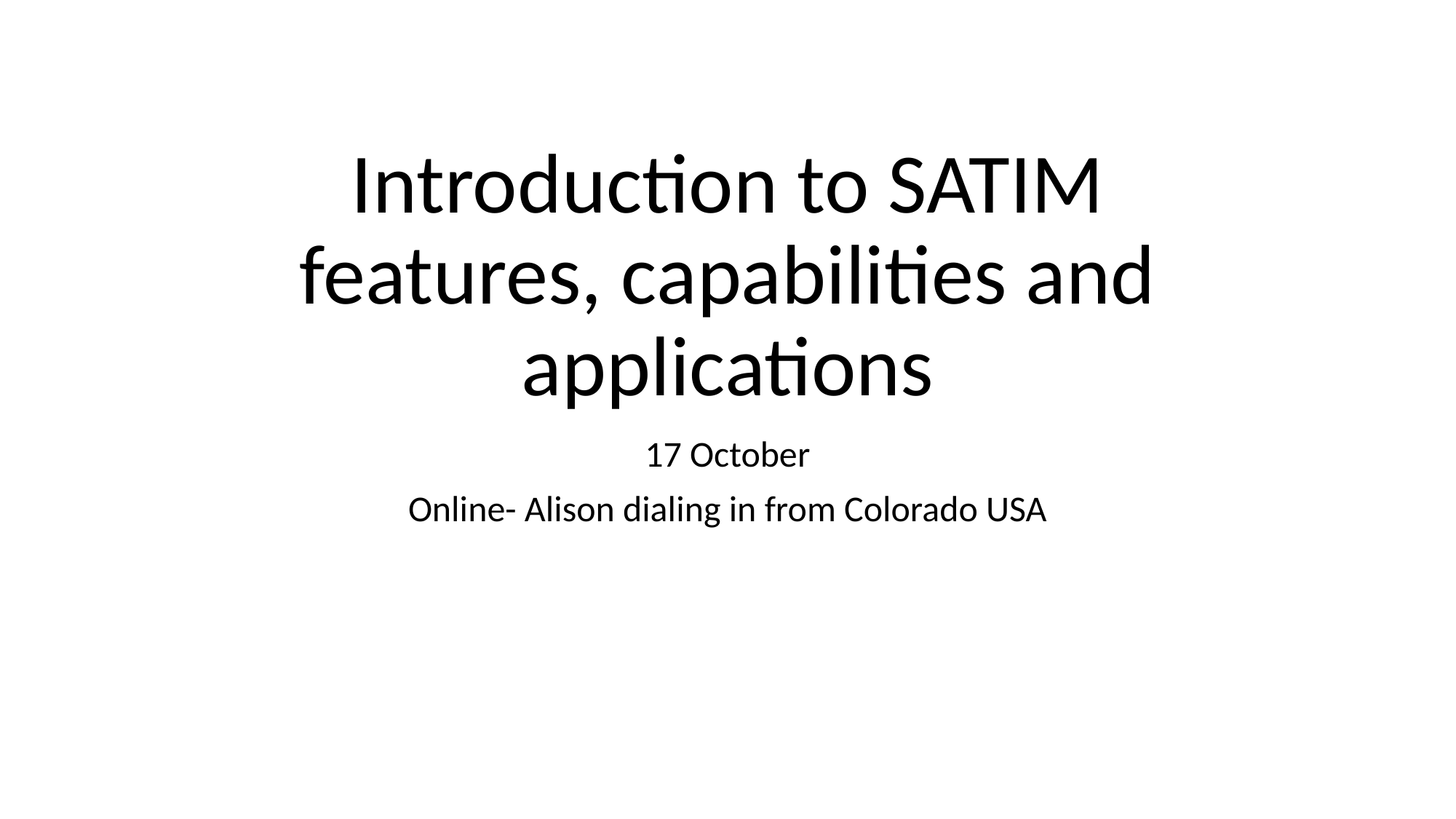

# Introduction to SATIM features, capabilities and applications
17 October
Online- Alison dialing in from Colorado USA